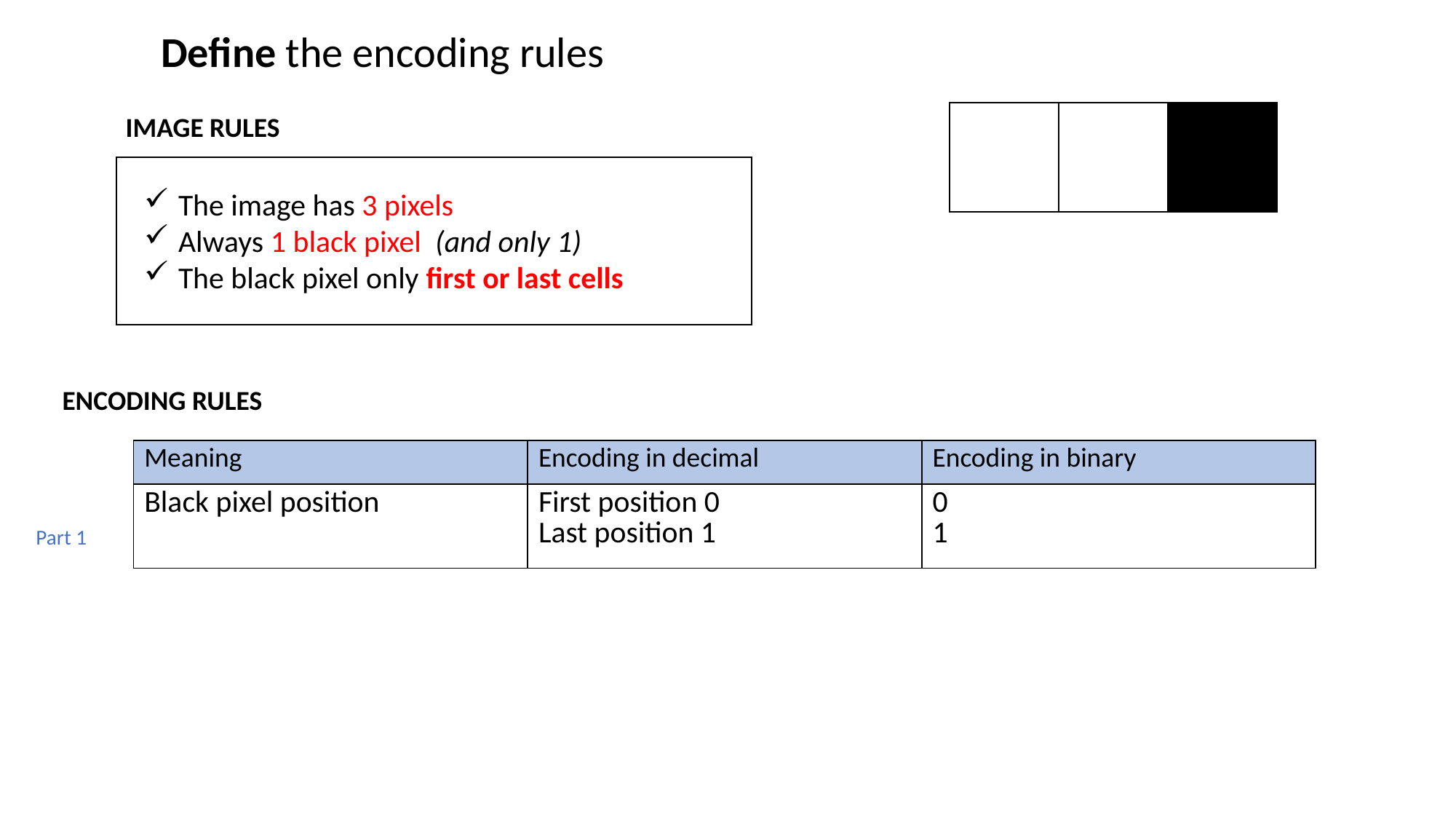

Define the encoding rules

IMAGE RULES

The image has 3 pixels
Always 1 black pixel  (and only 1)
The black pixel only first or last cells
ENCODING RULES
| Meaning | Encoding in decimal | Encoding in binary |
| --- | --- | --- |
| Black pixel position | First position 0 Last position 1 | 0 1 |
Part 1